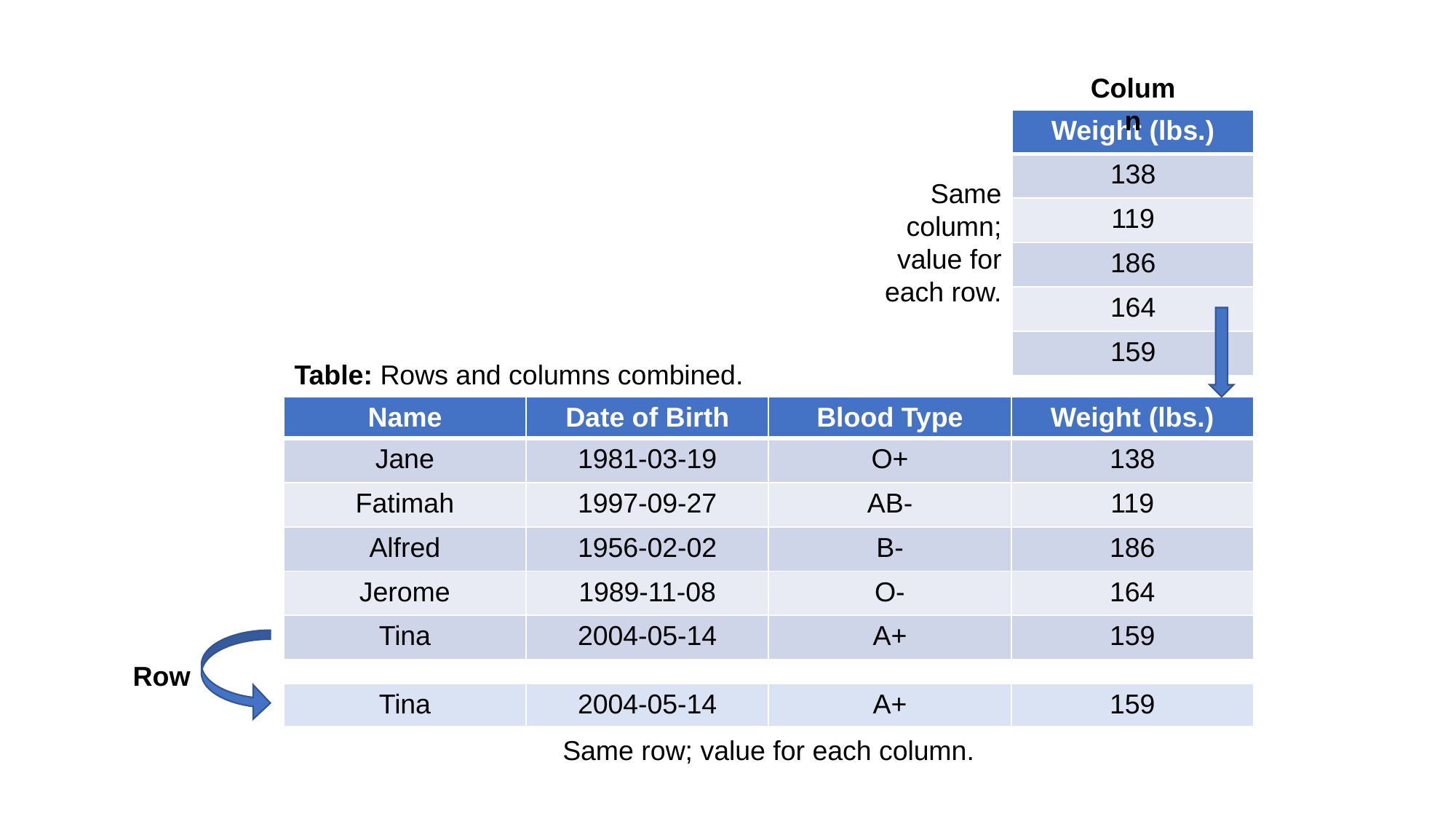

Column
| Weight (lbs.) |
| --- |
| 138 |
| 119 |
| 186 |
| 164 |
| 159 |
Same column; value for each row.

Table: Rows and columns combined.
| Name | Date of Birth | Blood Type | Weight (lbs.) |
| --- | --- | --- | --- |
| Jane | 1981-03-19 | O+ | 138 |
| Fatimah | 1997-09-27 | AB- | 119 |
| Alfred | 1956-02-02 | B- | 186 |
| Jerome | 1989-11-08 | O- | 164 |
| Tina | 2004-05-14 | A+ | 159 |

Row
| Tina | 2004-05-14 | A+ | 159 |
| --- | --- | --- | --- |
Same row; value for each column.